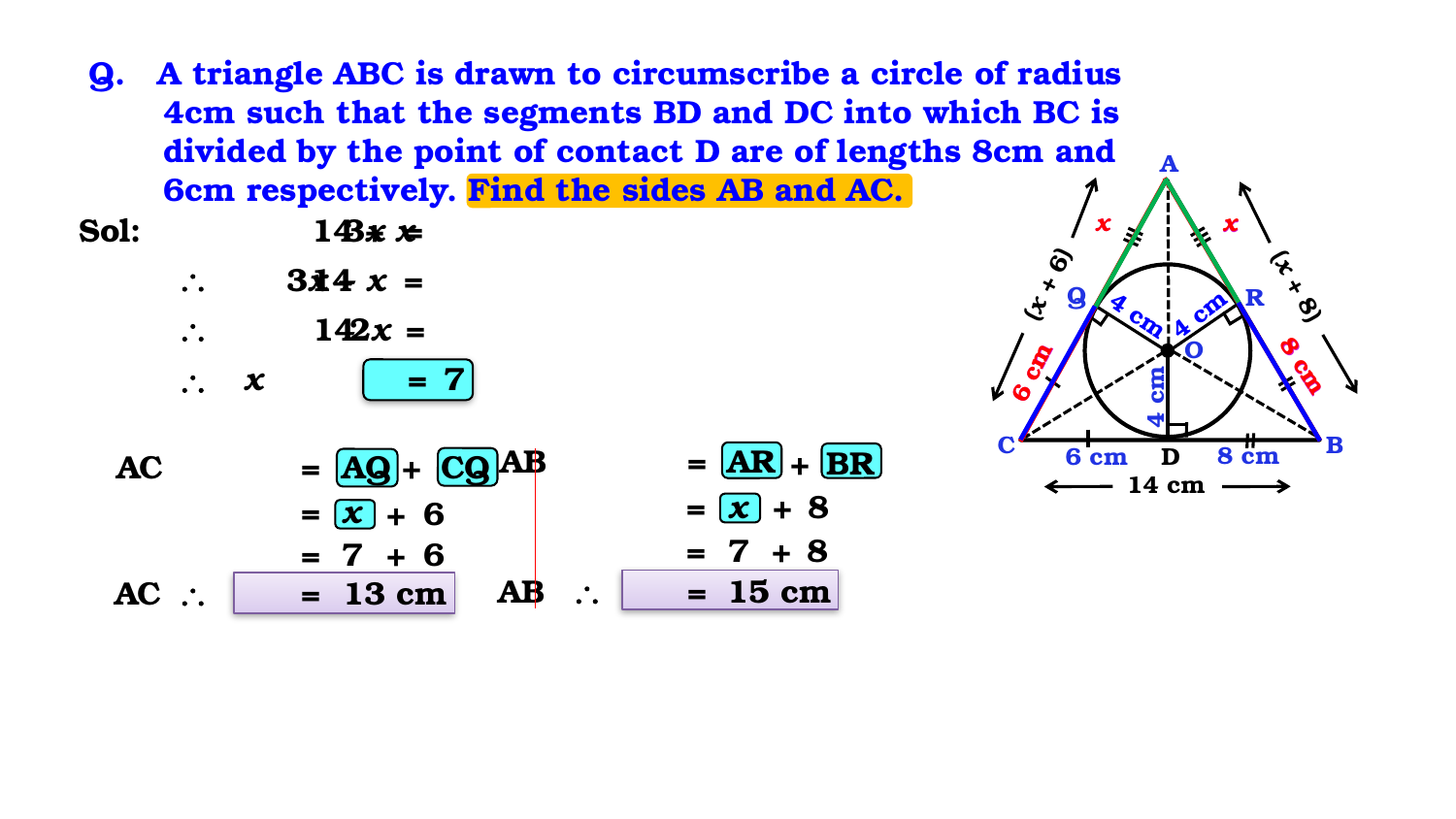

Q.   A triangle ABC is drawn to circumscribe a circle of radius
		4cm such that the segments BD and DC into which BC is
		divided by the point of contact D are of lengths 8cm and
		6cm respectively. Find the sides AB and AC.
A

O

C
B
D
Q
R
4 cm
(x + 6)
(x + 8)
x
x
4 cm
4 cm
8 cm
6 cm
8 cm
6 cm
14 cm

x
x
Sol:
14 + x
3x
=
3x – x
14
∴
=
2x
14
∴
=
8 cm
6 cm
=
7
x
∴

AB
=
AR
+
BR
AC
=
AQ
+
CQ

+
8
=
x
=
x
+
6

=
7
+
8
=
7
+
6
∴
AB
=
15 cm
∴
AC
=
13 cm